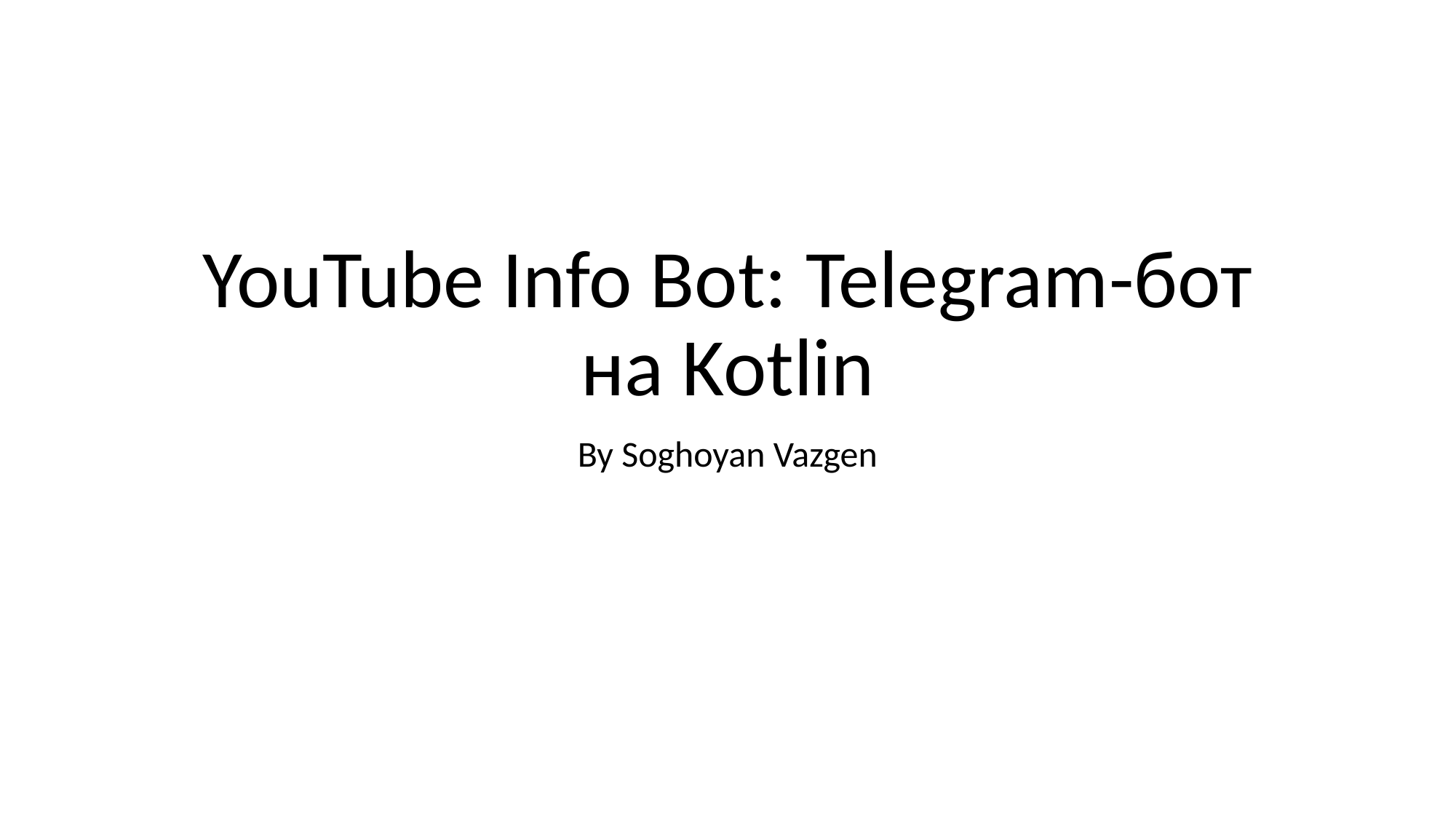

# YouTube Info Bot: Telegram-бот на Kotlin
By Soghoyan Vazgen